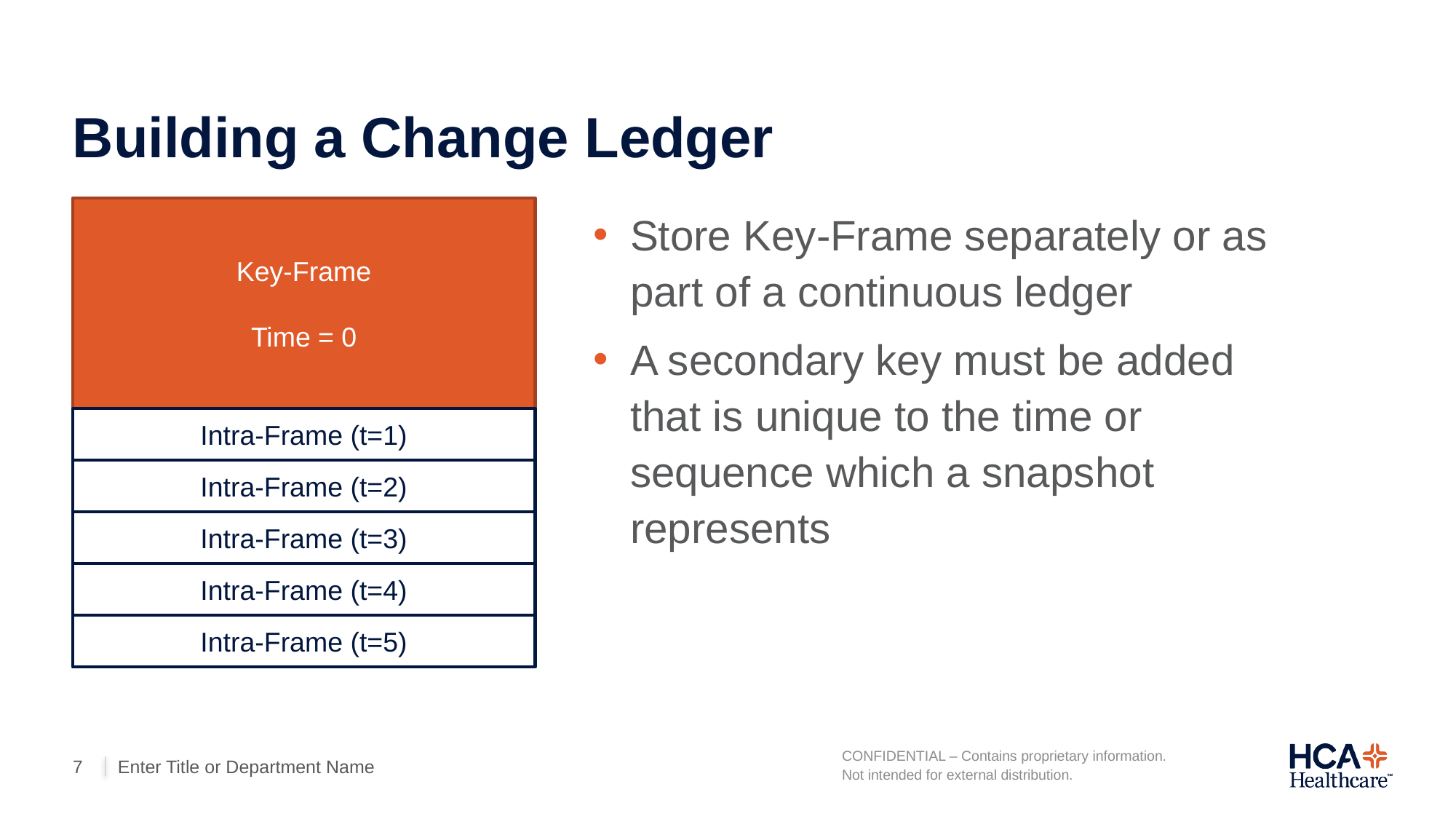

# Building a Change Ledger
Key-Frame

Time = 0
Store Key-Frame separately or as part of a continuous ledger
A secondary key must be added that is unique to the time or sequence which a snapshot represents
Intra-Frame (t=1)
Intra-Frame (t=2)
Intra-Frame (t=3)
Intra-Frame (t=4)
Intra-Frame (t=5)
Enter Title or Department Name